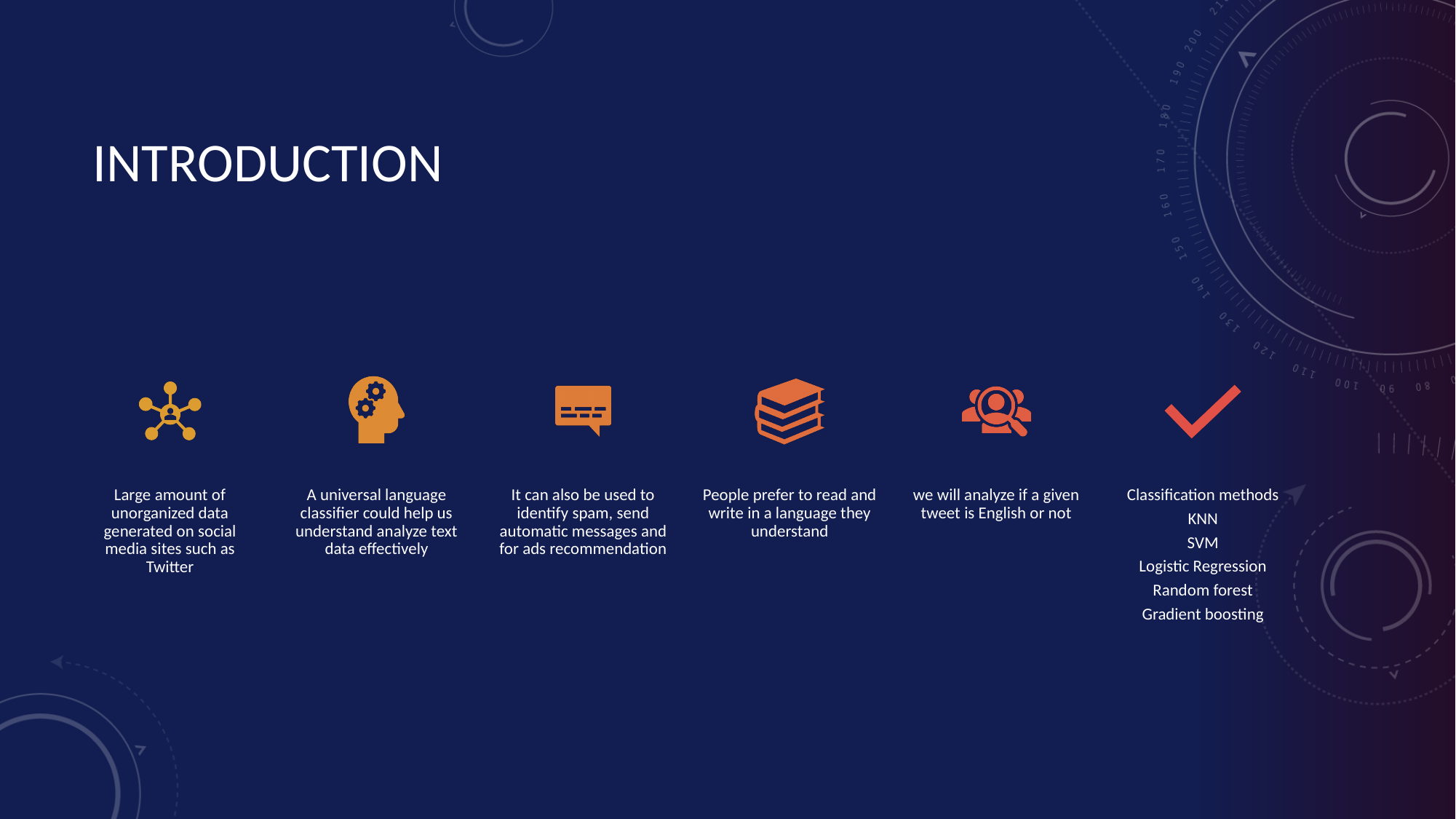

# Introduction
Large amount of unorganized data generated on social media sites such as Twitter
A universal language classifier could help us understand analyze text data effectively
It can also be used to identify spam, send automatic messages and for ads recommendation
People prefer to read and write in a language they understand
we will analyze if a given tweet is English or not
Classification methods
KNN
SVM
Logistic Regression
Random forest
Gradient boosting